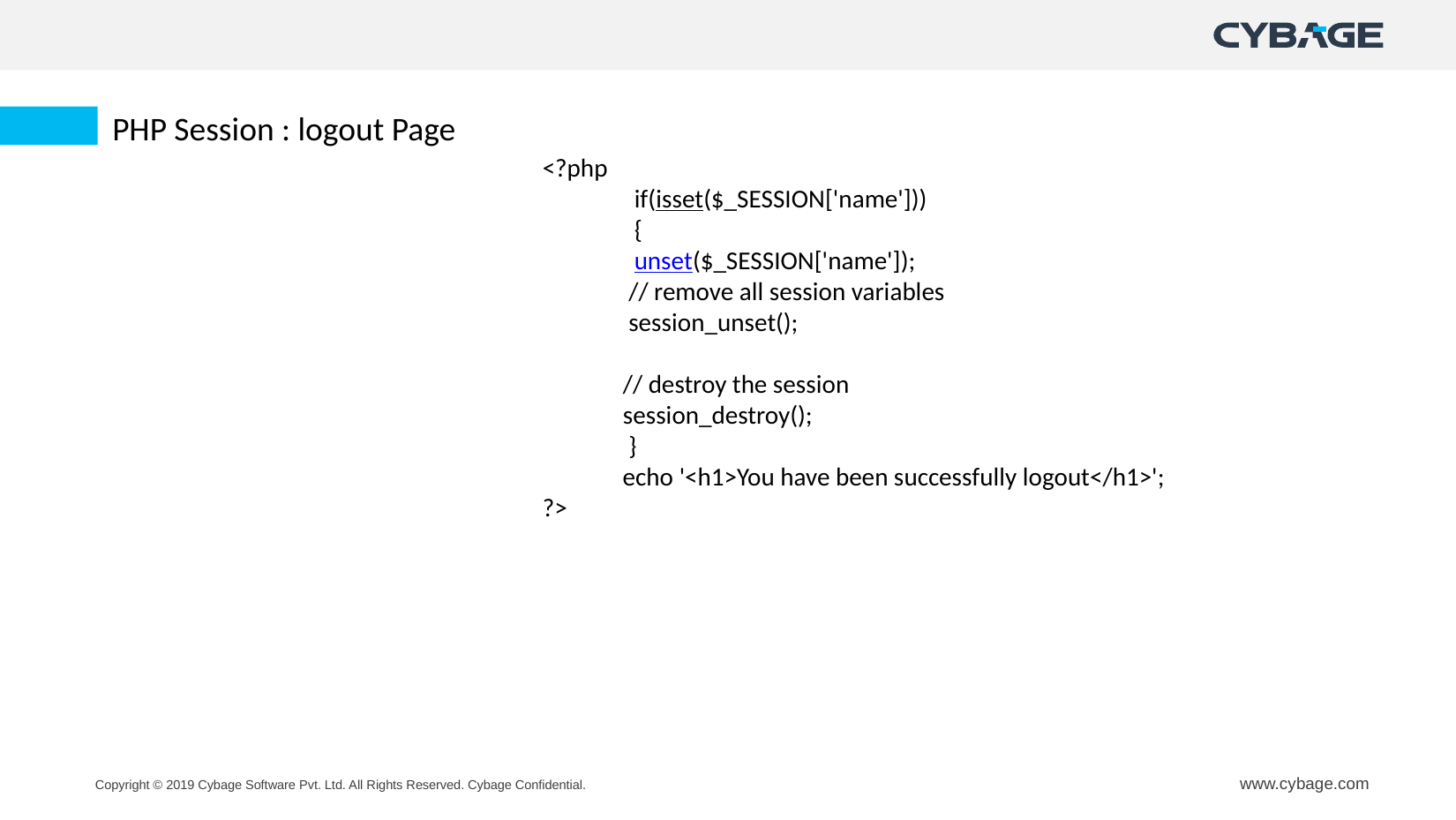

PHP Session : logout Page

<?php
                if(isset($_SESSION['name']))
                {
                unset($_SESSION['name']);
               // remove all session variables
               session_unset();

              // destroy the session
              session_destroy();
               }
              echo '<h1>You have been successfully logout</h1>';
?>